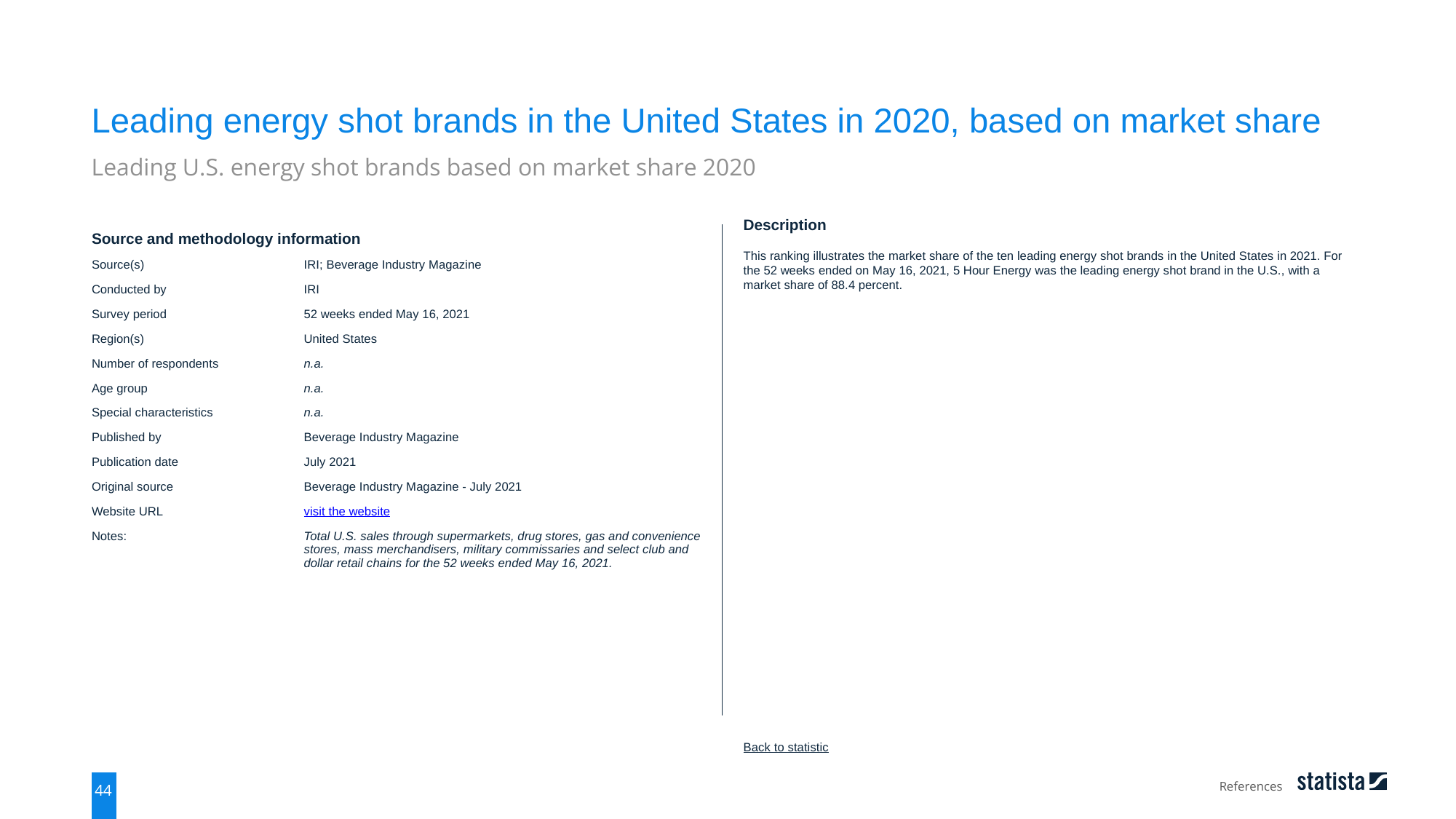

Leading energy shot brands in the United States in 2020, based on market share
Leading U.S. energy shot brands based on market share 2020
| Source and methodology information |  |
| --- | --- |
| Source(s) | IRI; Beverage Industry Magazine |
| Conducted by | IRI |
| Survey period | 52 weeks ended May 16, 2021 |
| Region(s) | United States |
| Number of respondents | n.a. |
| Age group | n.a. |
| Special characteristics | n.a. |
| Published by | Beverage Industry Magazine |
| Publication date | July 2021 |
| Original source | Beverage Industry Magazine - July 2021 |
| Website URL | visit the website |
| Notes: | Total U.S. sales through supermarkets, drug stores, gas and convenience stores, mass merchandisers, military commissaries and select club and dollar retail chains for the 52 weeks ended May 16, 2021. |

Description

This ranking illustrates the market share of the ten leading energy shot brands in the United States in 2021. For the 52 weeks ended on May 16, 2021, 5 Hour Energy was the leading energy shot brand in the U.S., with a market share of 88.4 percent.
Back to statistic
References

44